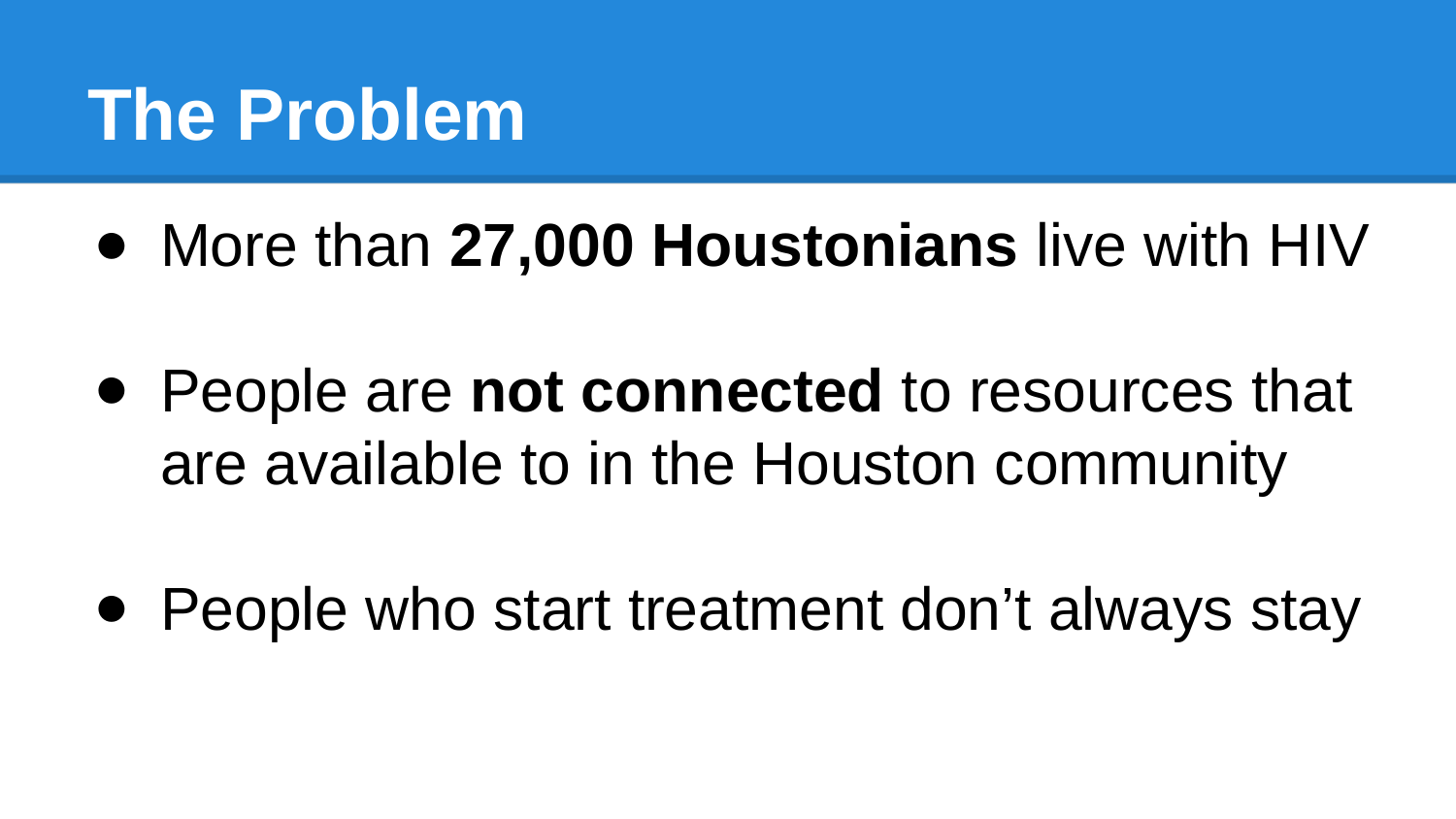

# The Problem
More than 27,000 Houstonians live with HIV

People are not connected to resources that are available to in the Houston community

People who start treatment don’t always stay